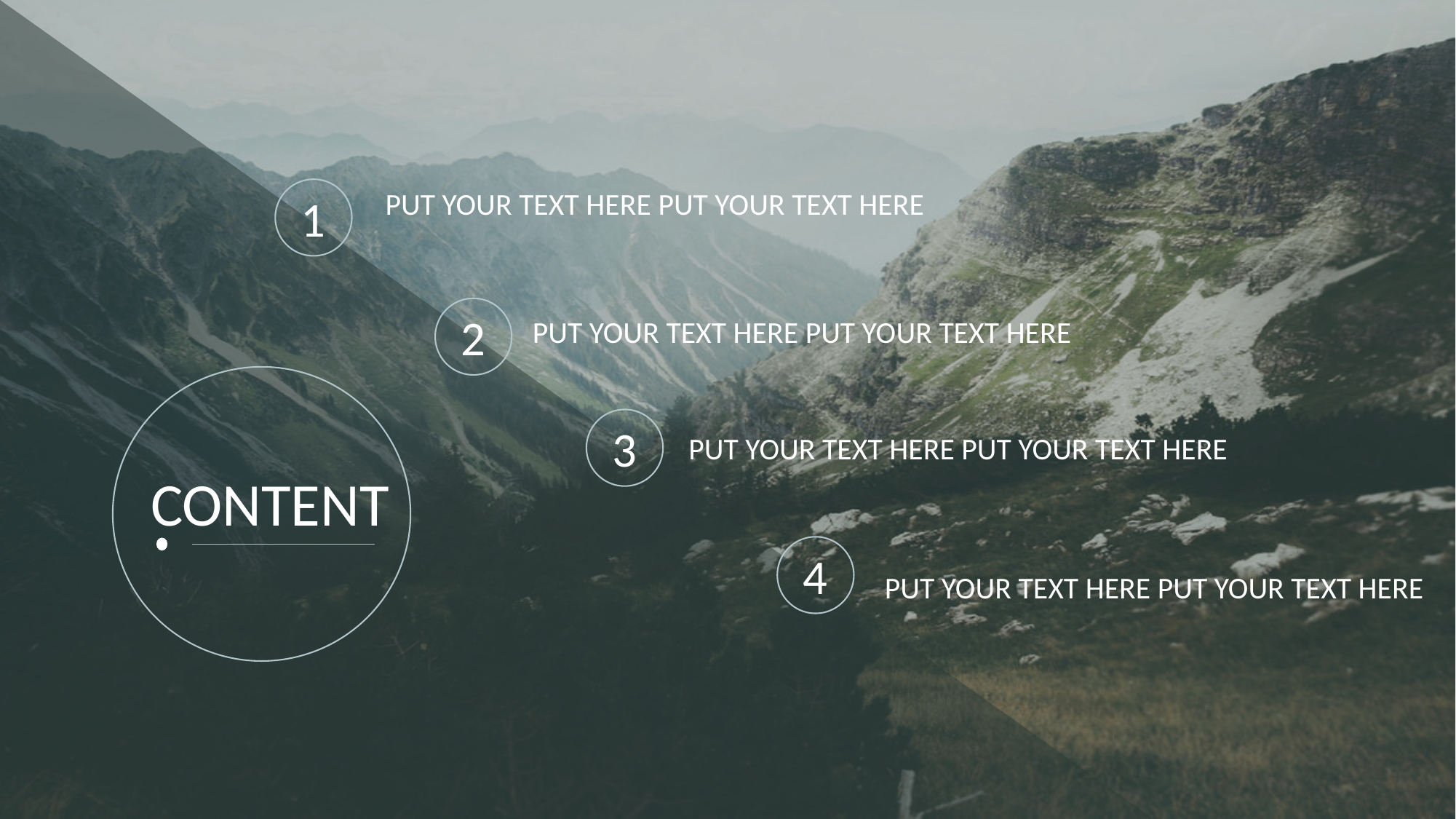

1
PUT YOUR TEXT HERE PUT YOUR TEXT HERE
2
PUT YOUR TEXT HERE PUT YOUR TEXT HERE

3
PUT YOUR TEXT HERE PUT YOUR TEXT HERE
CONTENT
4

PUT YOUR TEXT HERE PUT YOUR TEXT HERE